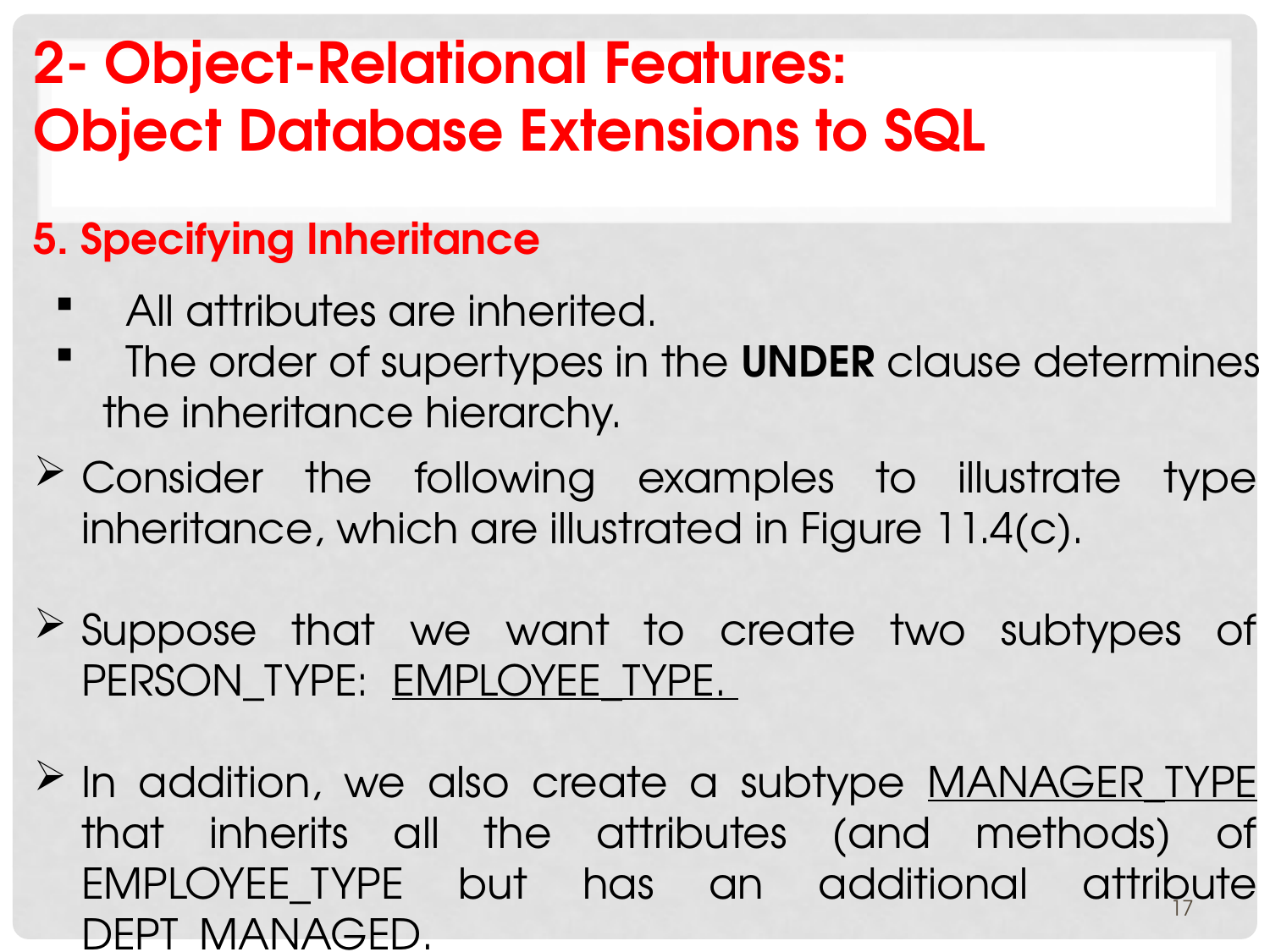

2- Object-Relational Features:
Object Database Extensions to SQL
5. Specifying Inheritance
  All attributes are inherited.
  The order of supertypes in the UNDER clause determines the inheritance hierarchy.
Consider the following examples to illustrate type inheritance, which are illustrated in Figure 11.4(c).

Suppose that we want to create two subtypes of PERSON_TYPE:  EMPLOYEE_TYPE.

In addition, we also create a subtype MANAGER_TYPE that inherits all the attributes (and methods) of EMPLOYEE_TYPE but has an additional attribute DEPT_MANAGED.
17